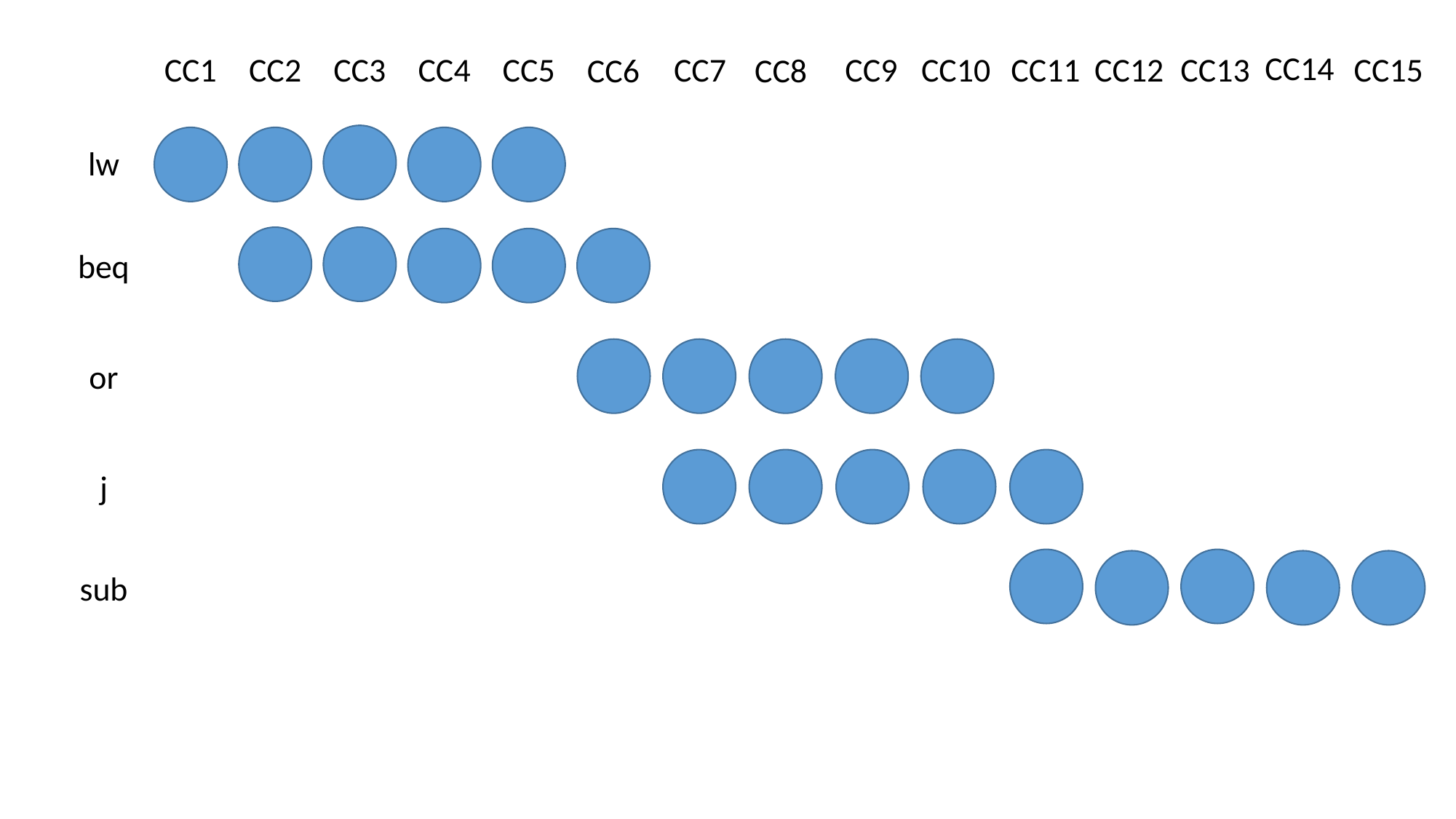

CC14
CC7
CC9
CC10
CC12
CC13
CC15
CC11
CC3
CC4
CC5
CC1
CC2
CC6
CC8

lw

beq

or

j

sub